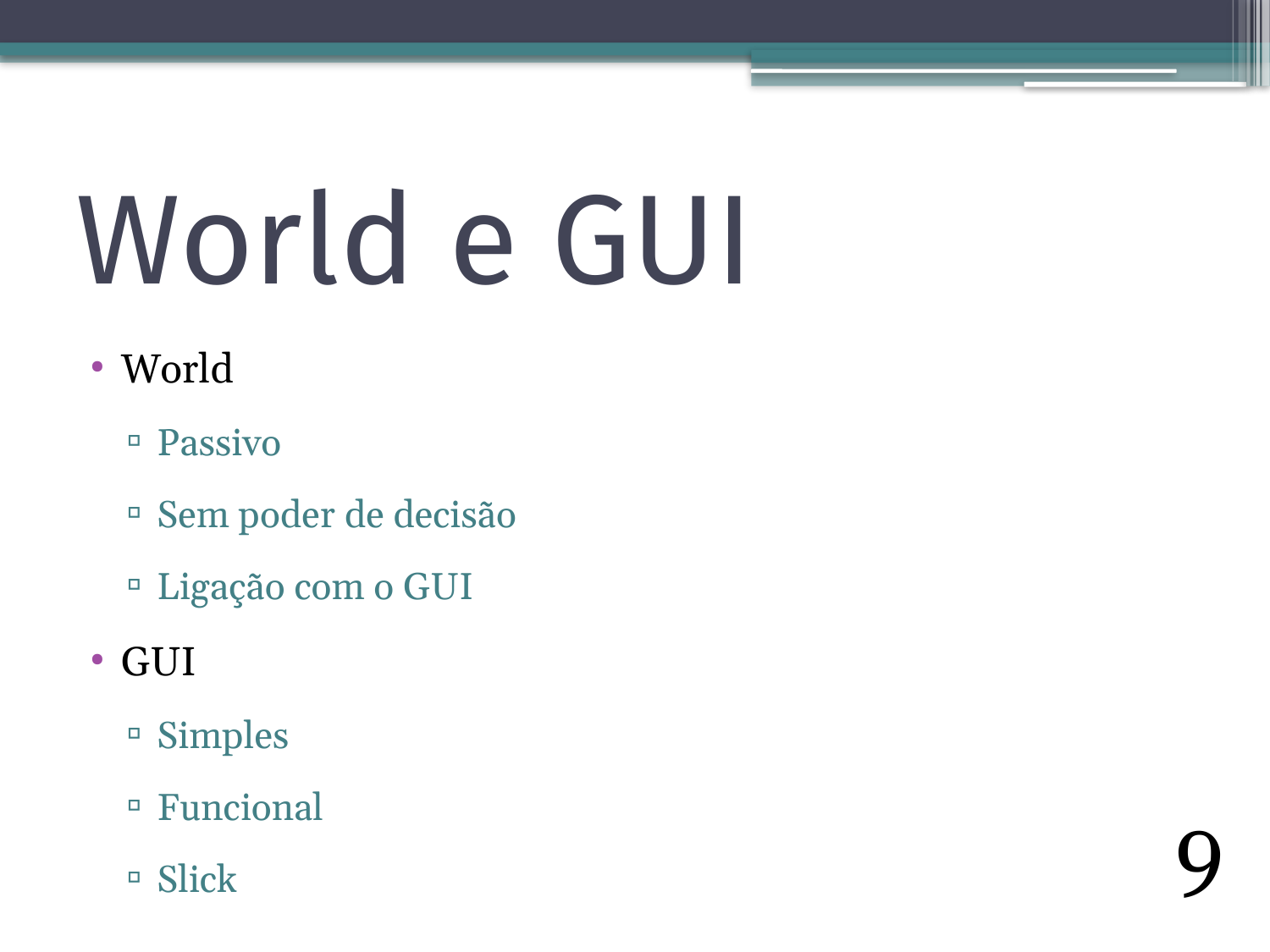

# World e GUI
World
Passivo
Sem poder de decisão
Ligação com o GUI
GUI
Simples
Funcional
Slick
9